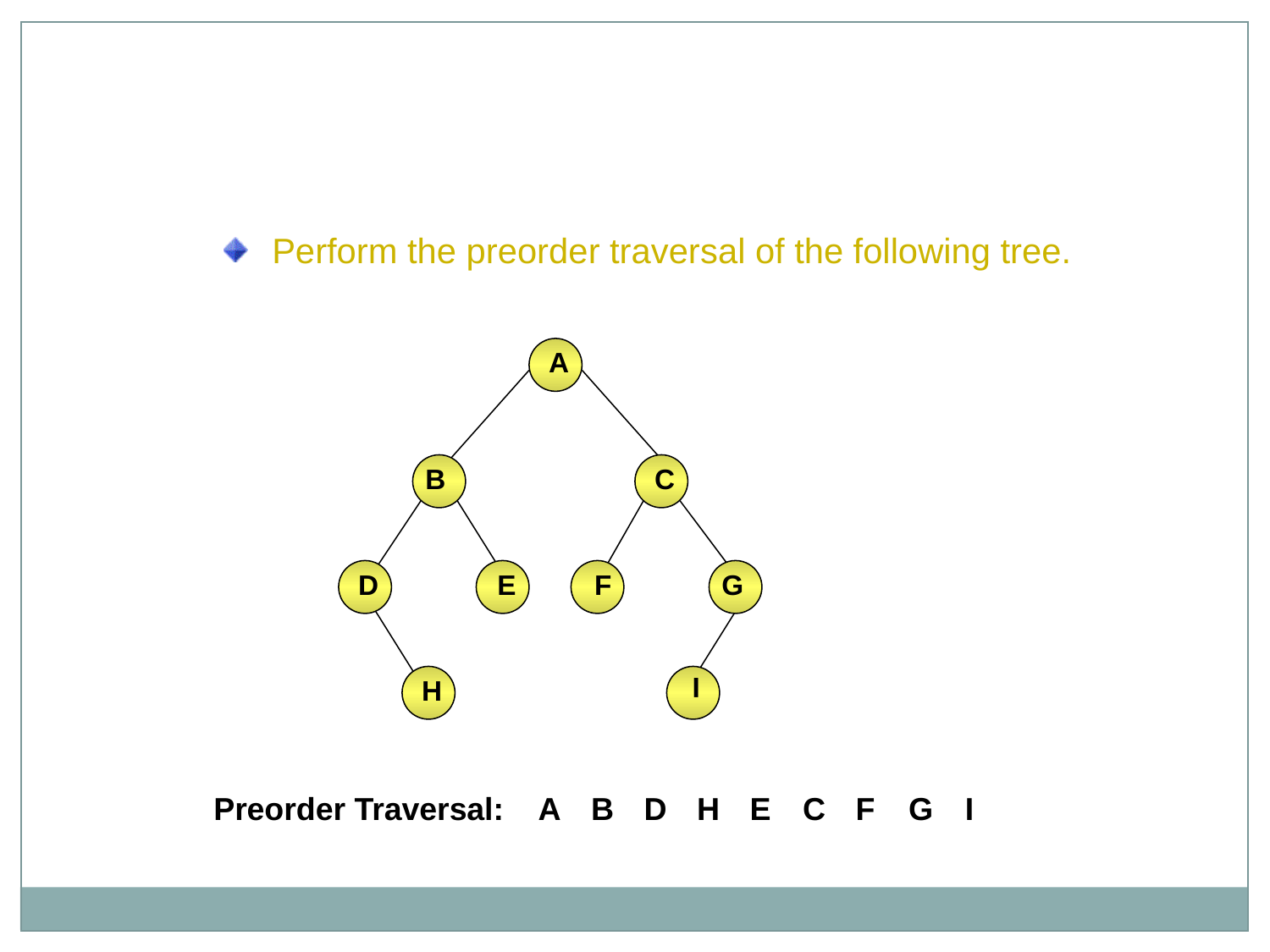

Preorder Traversal (Contd.)
Perform the preorder traversal of the following tree.

A

B

C

D

E

F

G

H

I
Preorder Traversal:
A
B
D
H
E
C
F
G
I